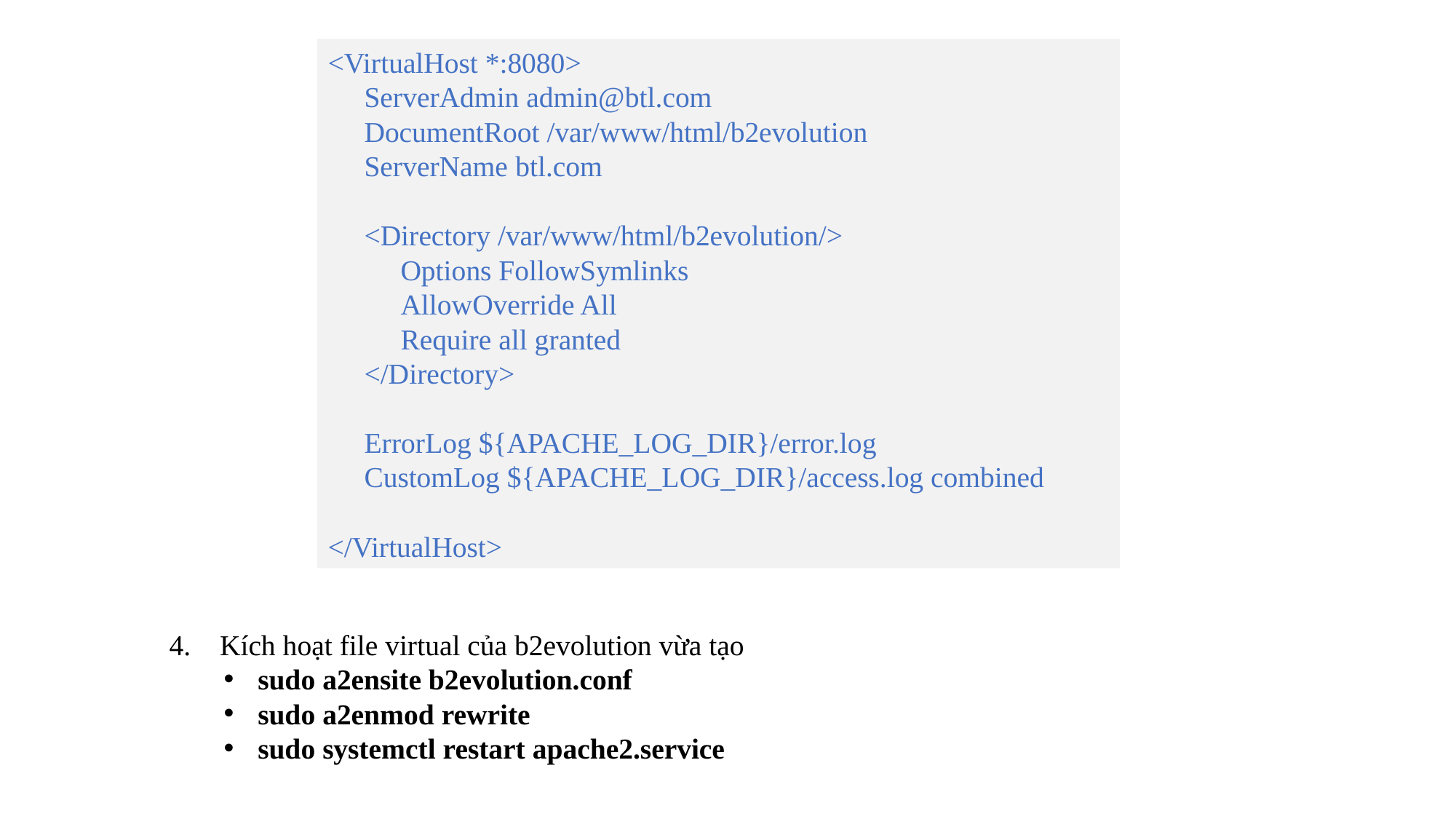

<VirtualHost *:8080>
     ServerAdmin admin@btl.com
     DocumentRoot /var/www/html/b2evolution
     ServerName btl.com

     <Directory /var/www/html/b2evolution/>
          Options FollowSymlinks
          AllowOverride All
          Require all granted
     </Directory>

     ErrorLog ${APACHE_LOG_DIR}/error.log
     CustomLog ${APACHE_LOG_DIR}/access.log combined

</VirtualHost>
4.    Kích hoạt file virtual của b2evolution vừa tạo
sudo a2ensite b2evolution.conf
sudo a2enmod rewrite
sudo systemctl restart apache2.service